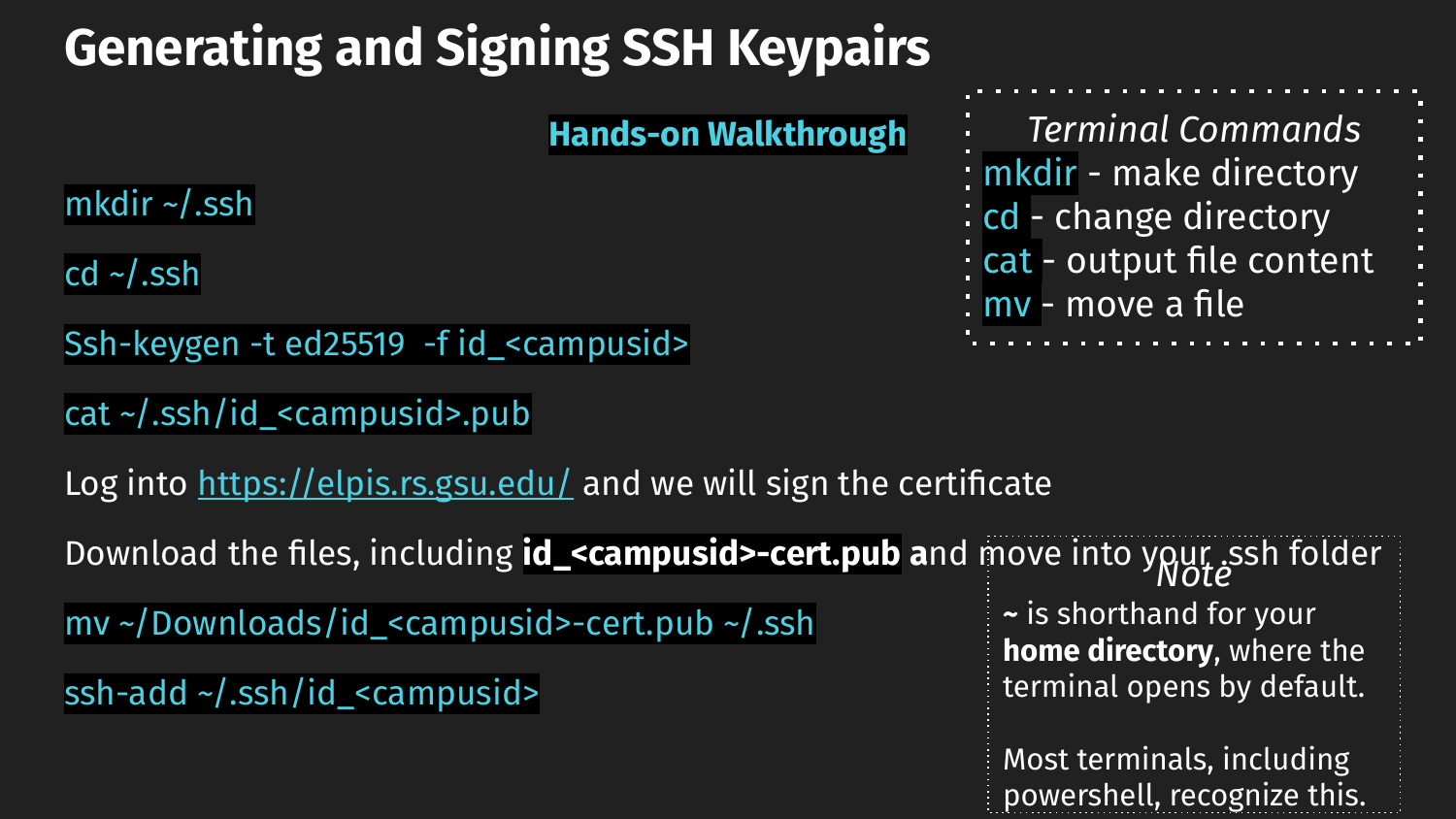

# Generating and Signing SSH Keypairs
Hands-on Walkthrough
mkdir ~/.ssh
cd ~/.ssh
Ssh-keygen -t ed25519  -f id_<campusid>
cat ~/.ssh/id_<campusid>.pub
Log into https://elpis.rs.gsu.edu/ and we will sign the certificate
Download the files, including id_<campusid>-cert.pub and move into your .ssh folder
mv ~/Downloads/id_<campusid>-cert.pub ~/.ssh
ssh-add ~/.ssh/id_<campusid>
Terminal Commands
mkdir - make directory
cd - change directory
cat - output file content
mv - move a file
Note
~ is shorthand for your home directory, where the terminal opens by default.
Most terminals, including powershell, recognize this.